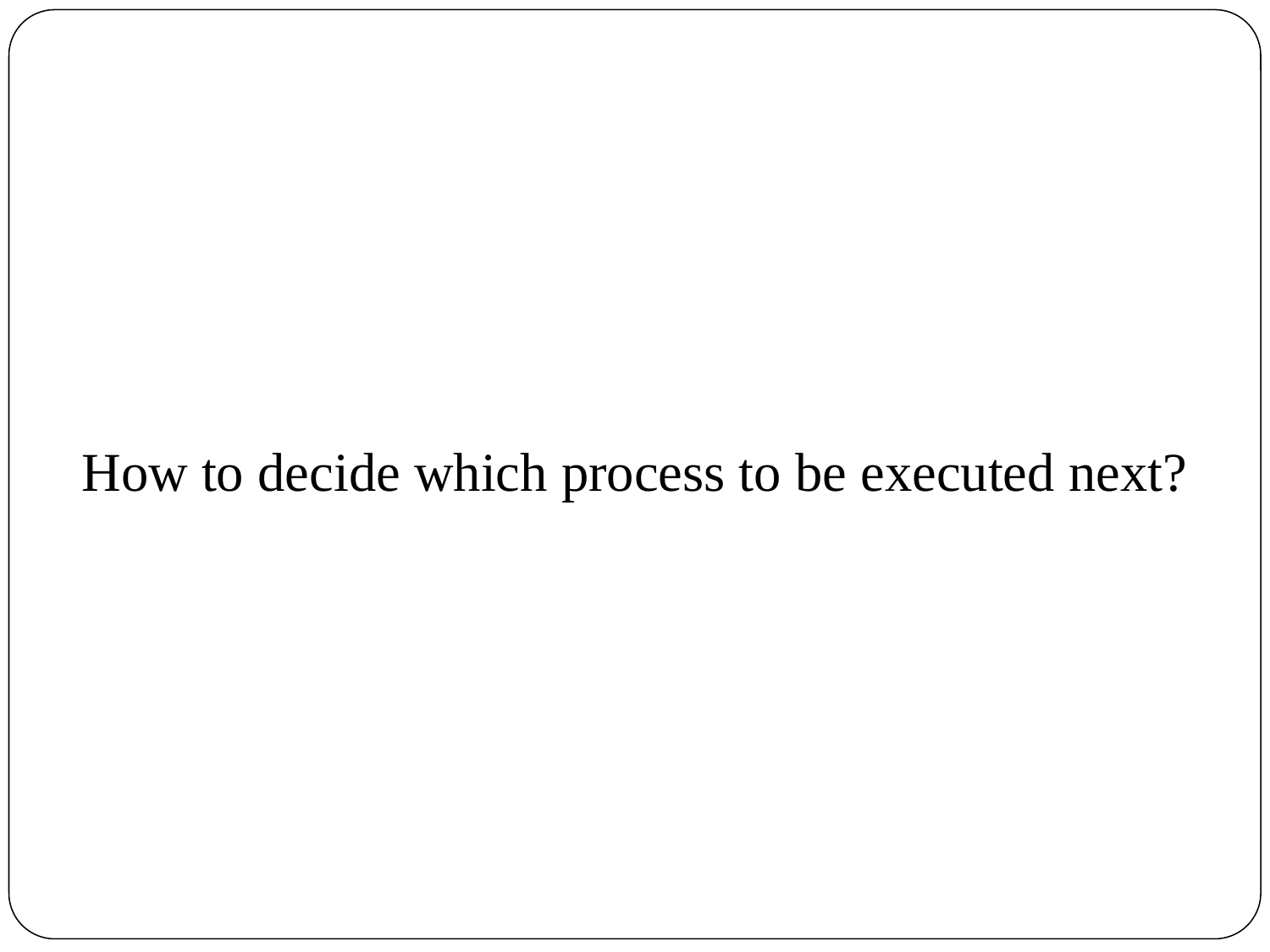

How to decide which process to be executed next?